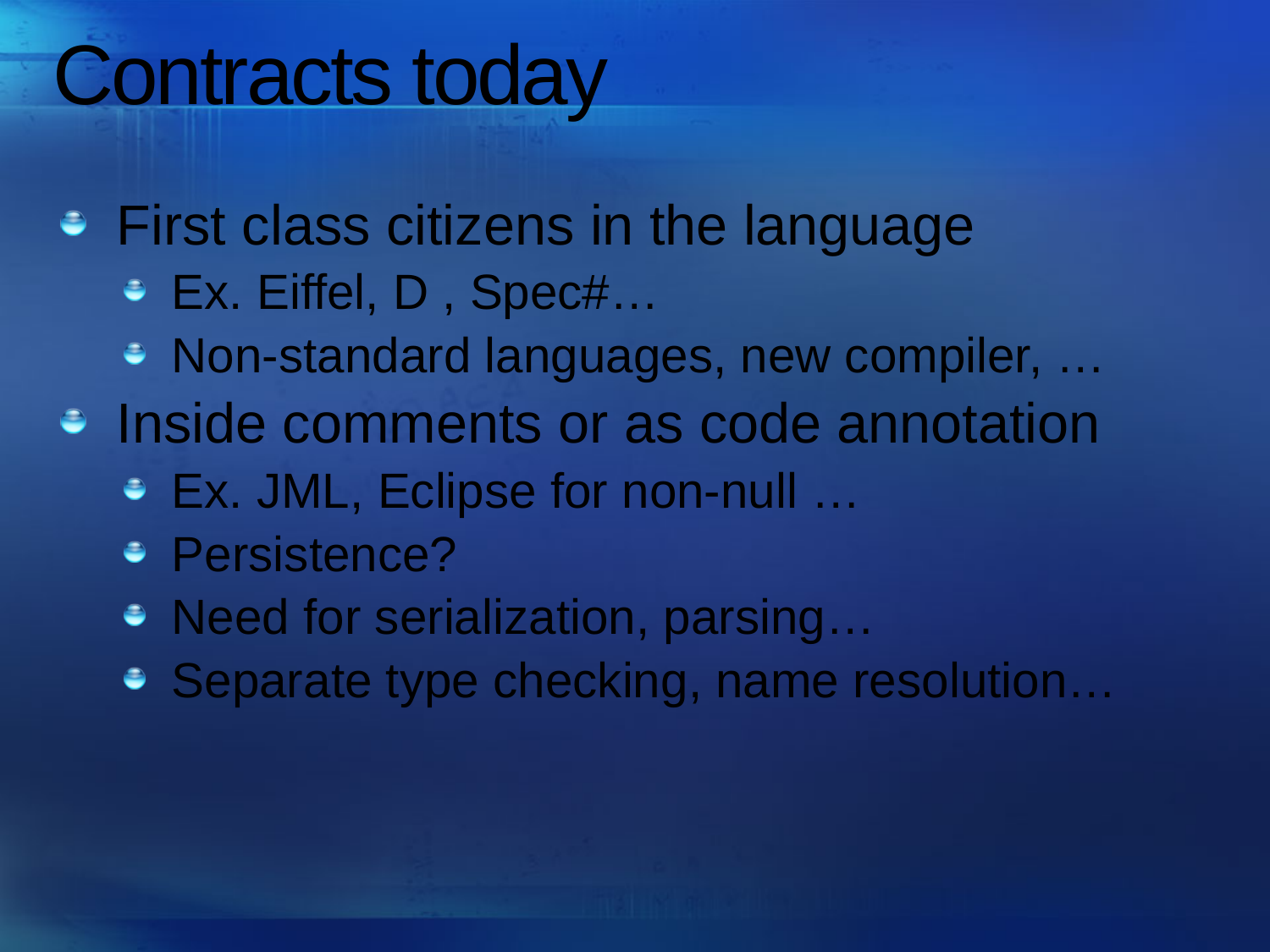

# Contracts today
First class citizens in the language
Ex. Eiffel, D , Spec#…
Non-standard languages, new compiler, …
Inside comments or as code annotation
Ex. JML, Eclipse for non-null …
Persistence?
Need for serialization, parsing…
Separate type checking, name resolution…